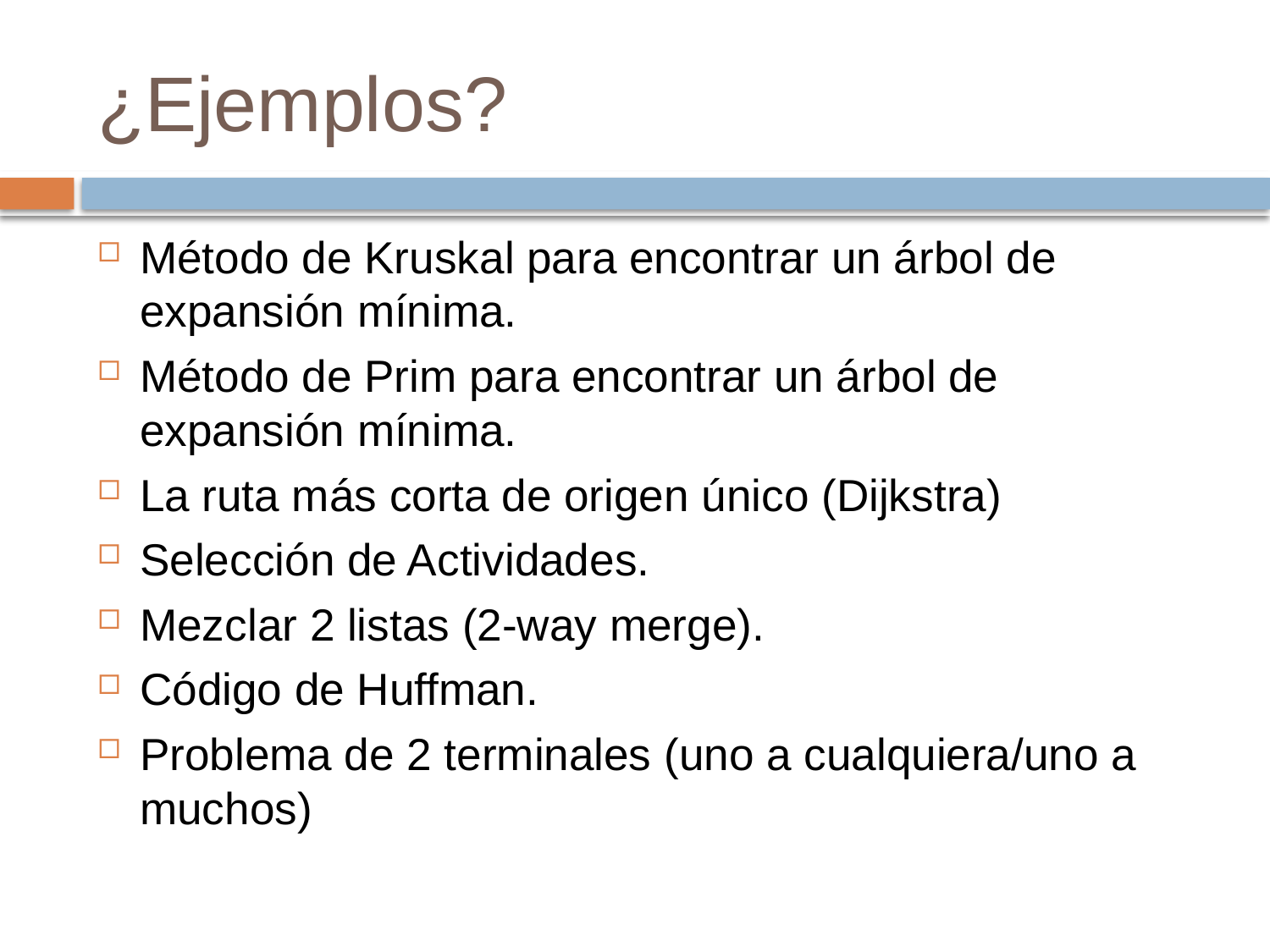

# ¿Ejemplos?
Método de Kruskal para encontrar un árbol de expansión mínima.
Método de Prim para encontrar un árbol de expansión mínima.
La ruta más corta de origen único (Dijkstra)
Selección de Actividades.
Mezclar 2 listas (2-way merge).
Código de Huffman.
Problema de 2 terminales (uno a cualquiera/uno a muchos)